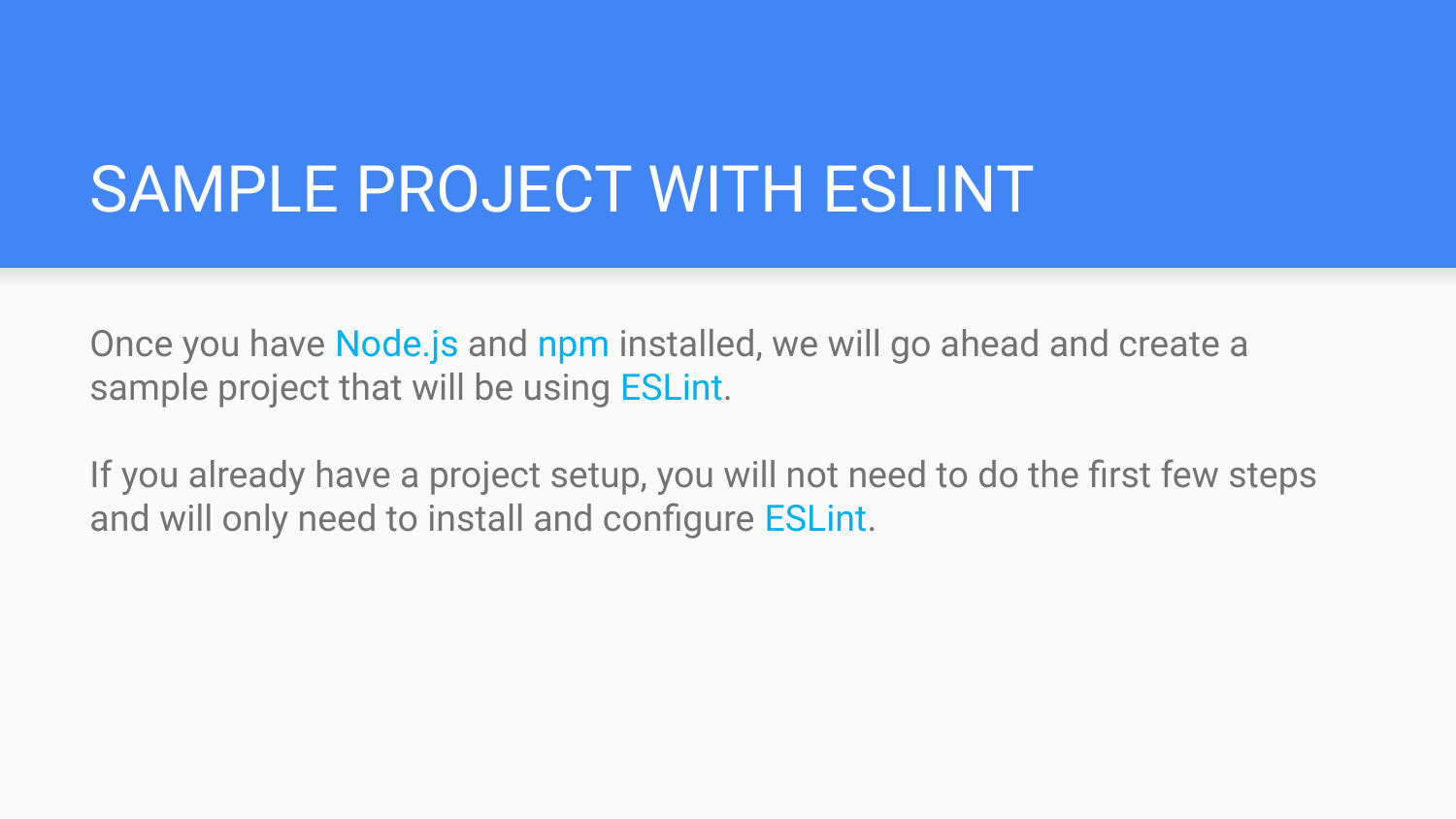

# SAMPLE PROJECT WITH ESLINT
Once you have Node.js and npm installed, we will go ahead and create a sample project that will be using ESLint.

If you already have a project setup, you will not need to do the first few steps and will only need to install and configure ESLint.